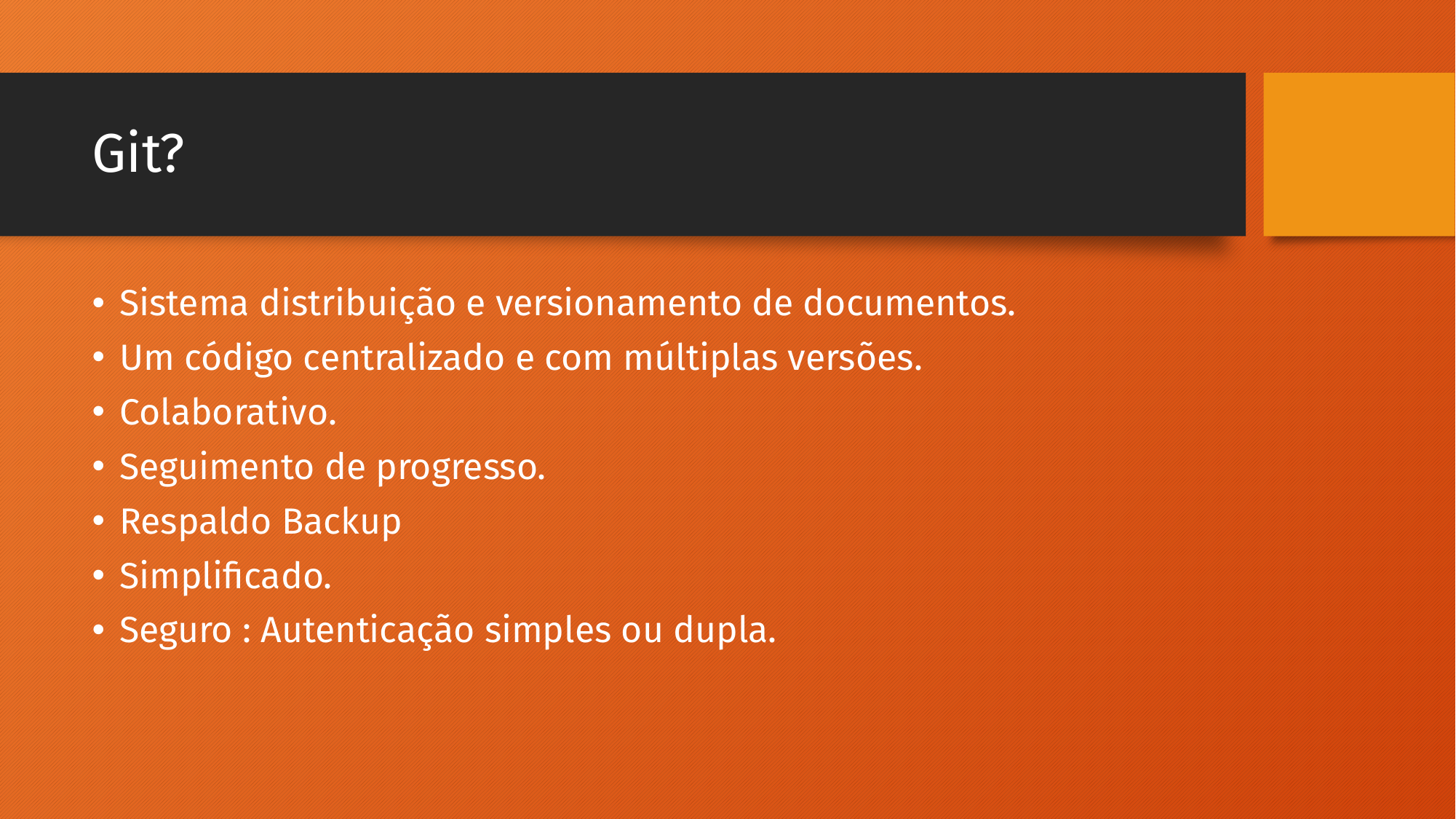

# Git?
Sistema distribuição e versionamento de documentos.
Um código centralizado e com múltiplas versões.
Colaborativo.
Seguimento de progresso.
Respaldo Backup
Simplificado.
Seguro : Autenticação simples ou dupla.